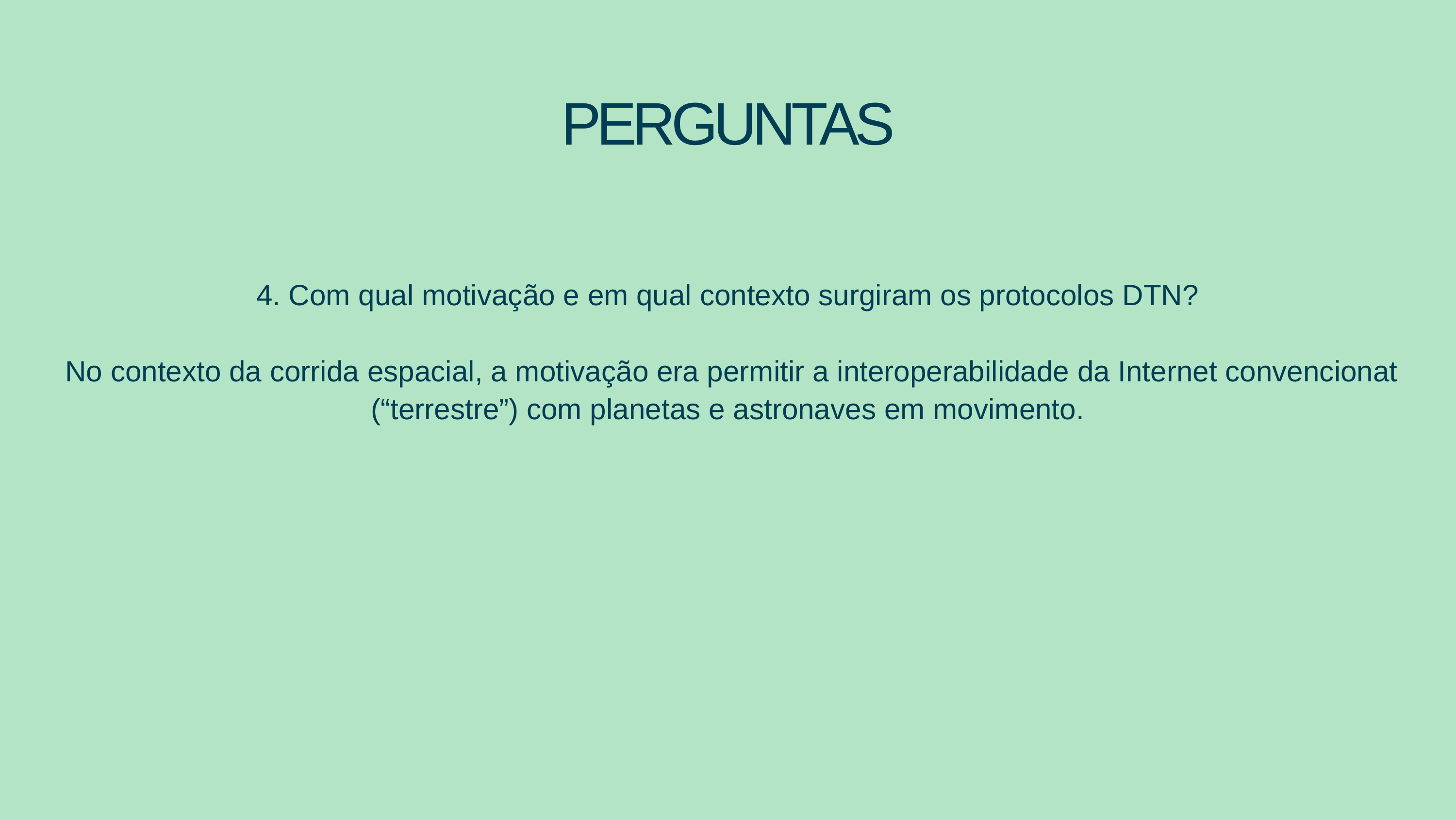

PERGUNTAS
4. Com qual motivação e em qual contexto surgiram os protocolos DTN?

 No contexto da corrida espacial, a motivação era permitir a interoperabilidade da Internet convencionat (“terrestre”) com planetas e astronaves em movimento.